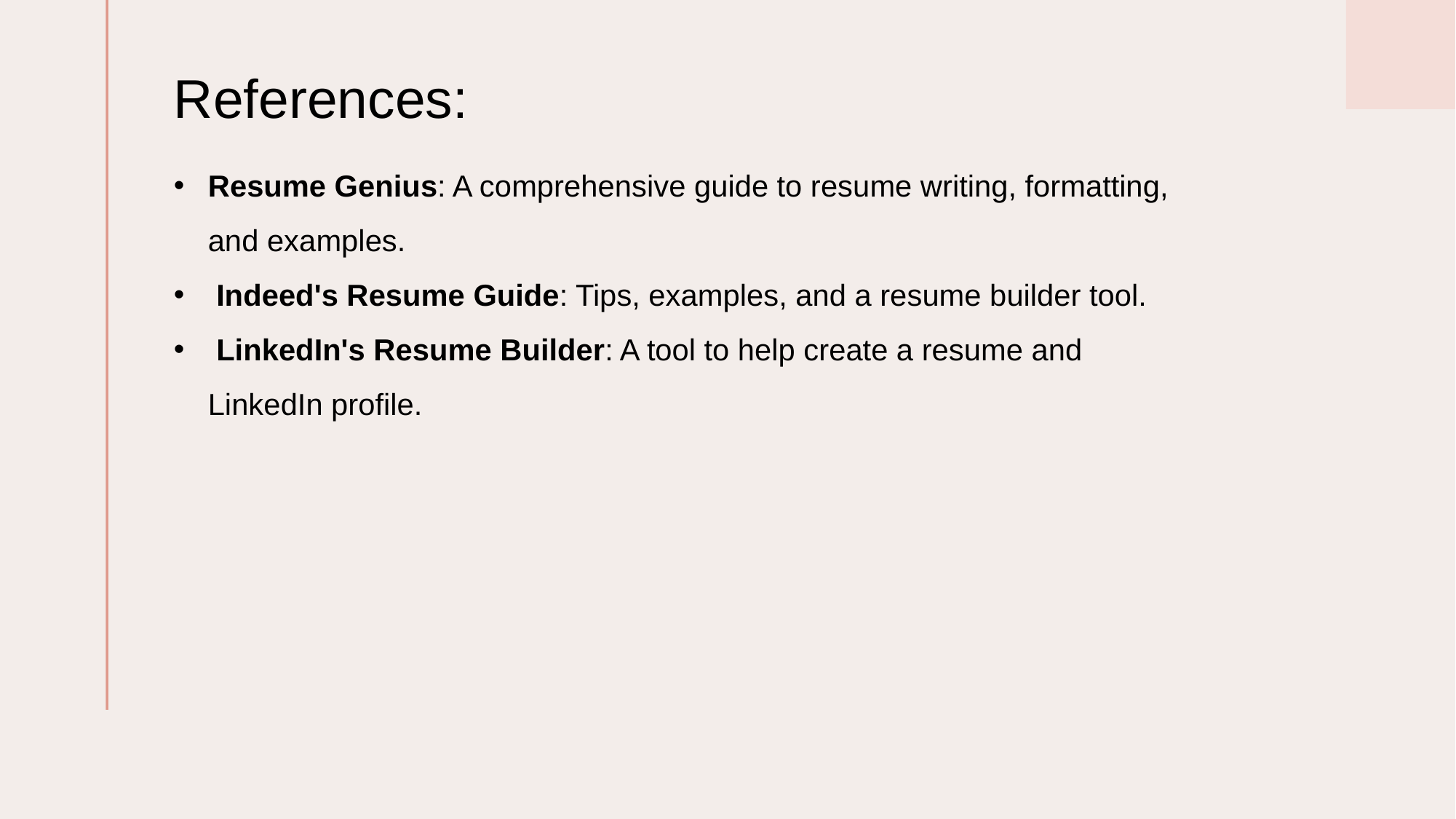

References:
Resume Genius: A comprehensive guide to resume writing, formatting, and examples.
 Indeed's Resume Guide: Tips, examples, and a resume builder tool.
 LinkedIn's Resume Builder: A tool to help create a resume and LinkedIn profile.